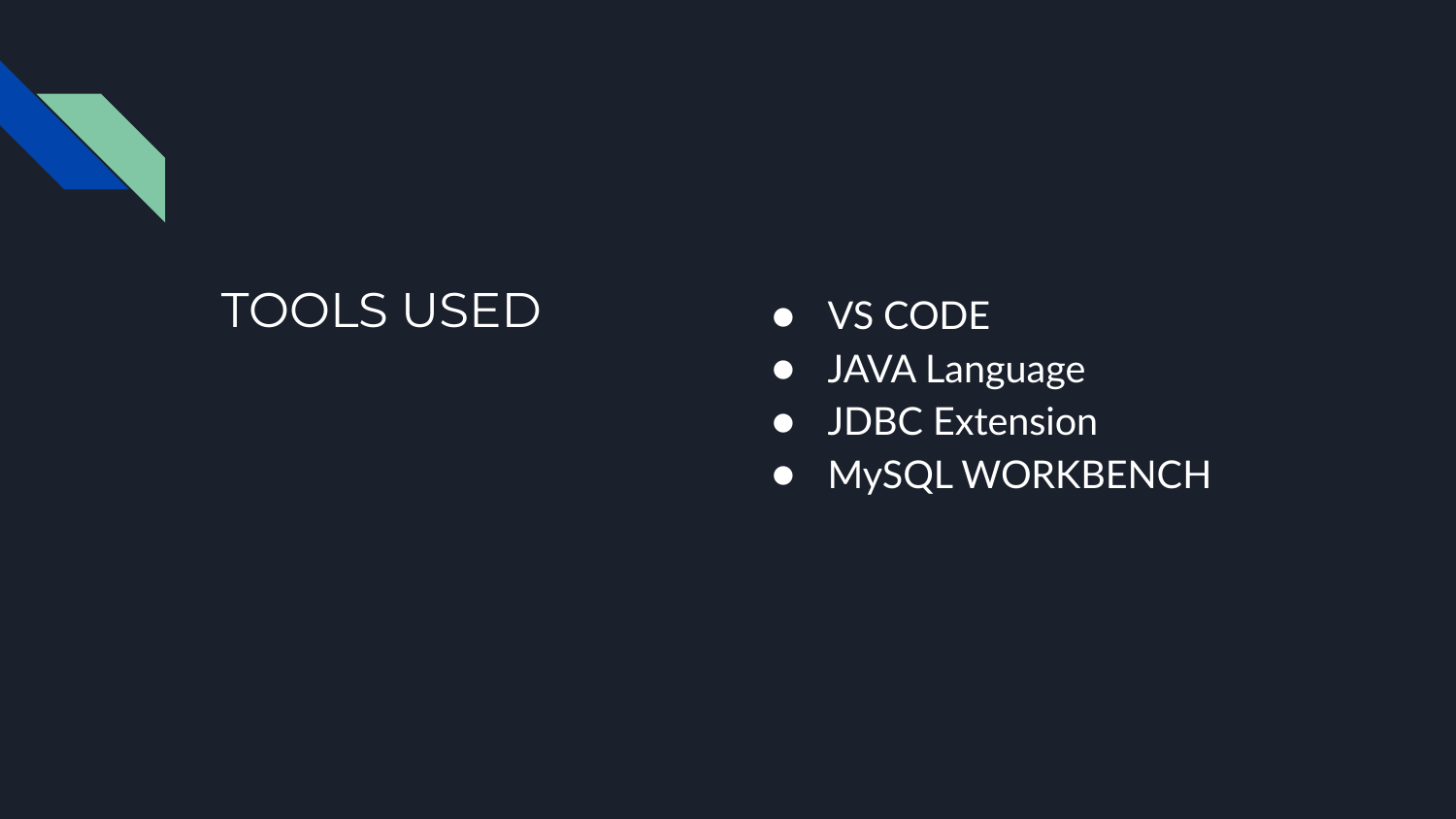

# TOOLS USED
VS CODE
JAVA Language
JDBC Extension
MySQL WORKBENCH